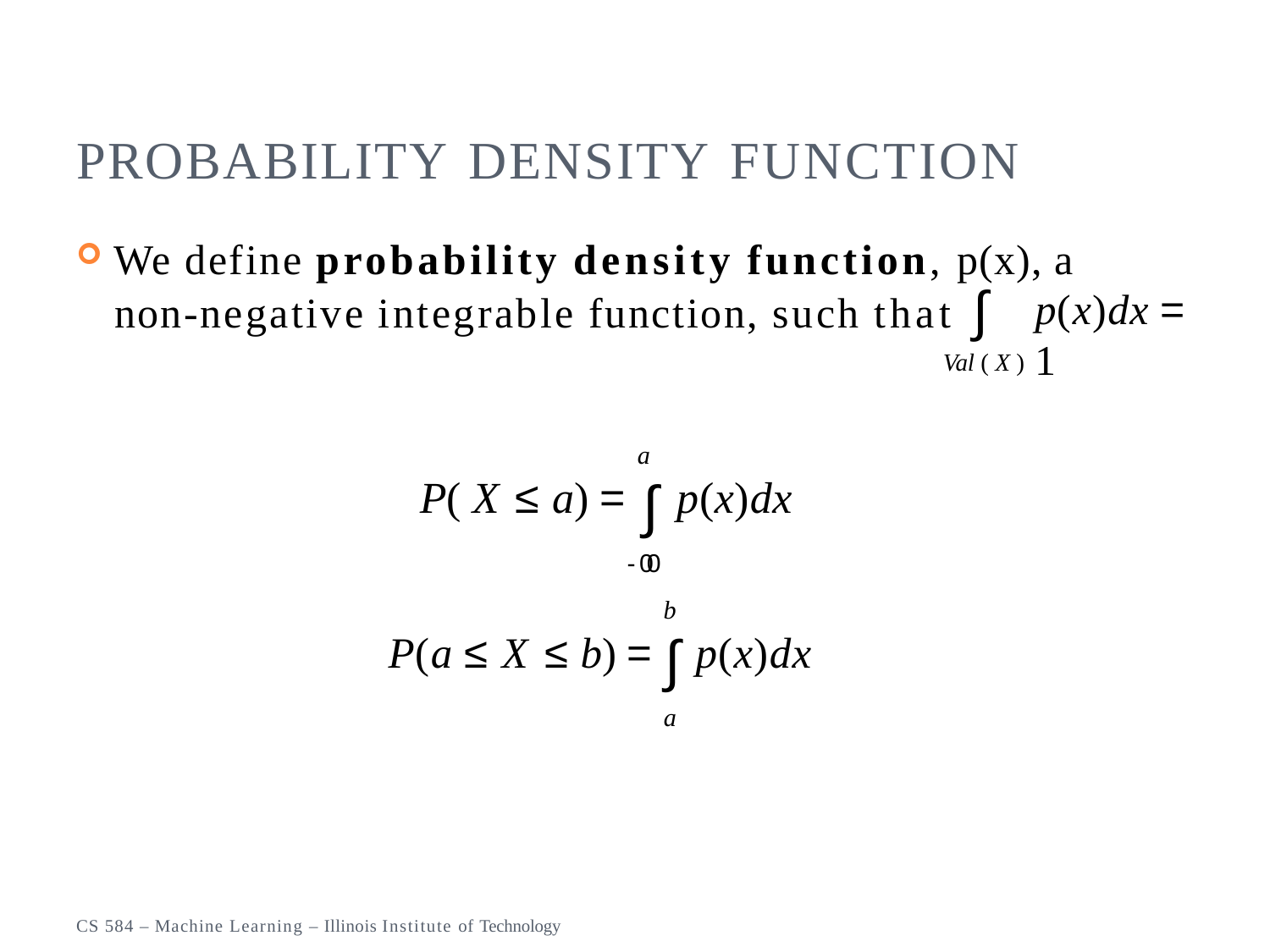

Probability Density Function
We define probability density function, p(x), a
non-negative integrable function, such that ∫
Val ( X )
p(x)dx = 1
a
P( X ≤ a) = ∫ p(x)dx
-00

b
P(a ≤ X ≤ b) = ∫ p(x)dx
a
30
CS 584 – Machine Learning – Illinois Institute of Technology